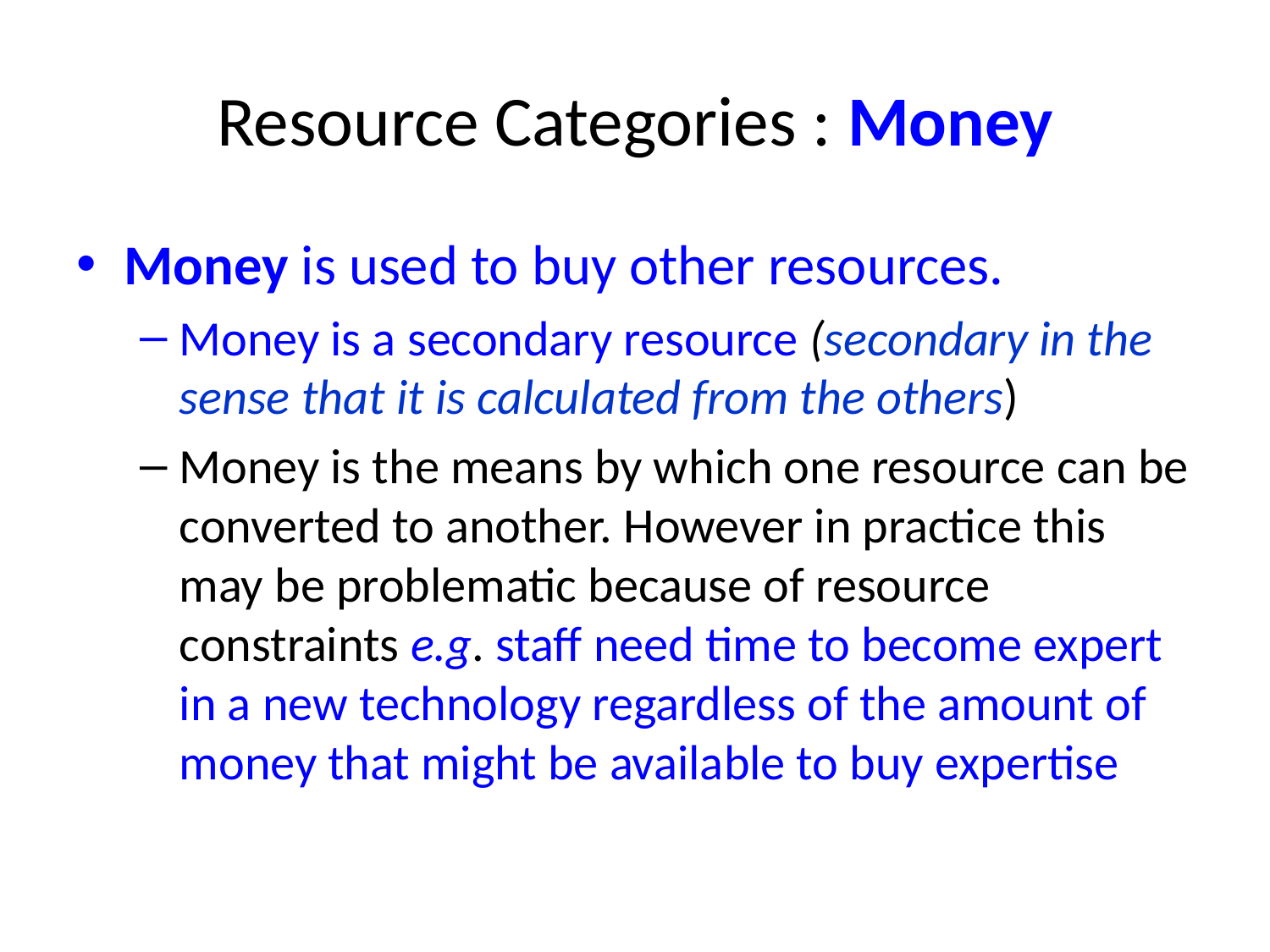

# Resource Categories : Money
Money is used to buy other resources.
Money is a secondary resource (secondary in the sense that it is calculated from the others)
Money is the means by which one resource can be converted to another. However in practice this may be problematic because of resource constraints e.g. staff need time to become expert in a new technology regardless of the amount of money that might be available to buy expertise